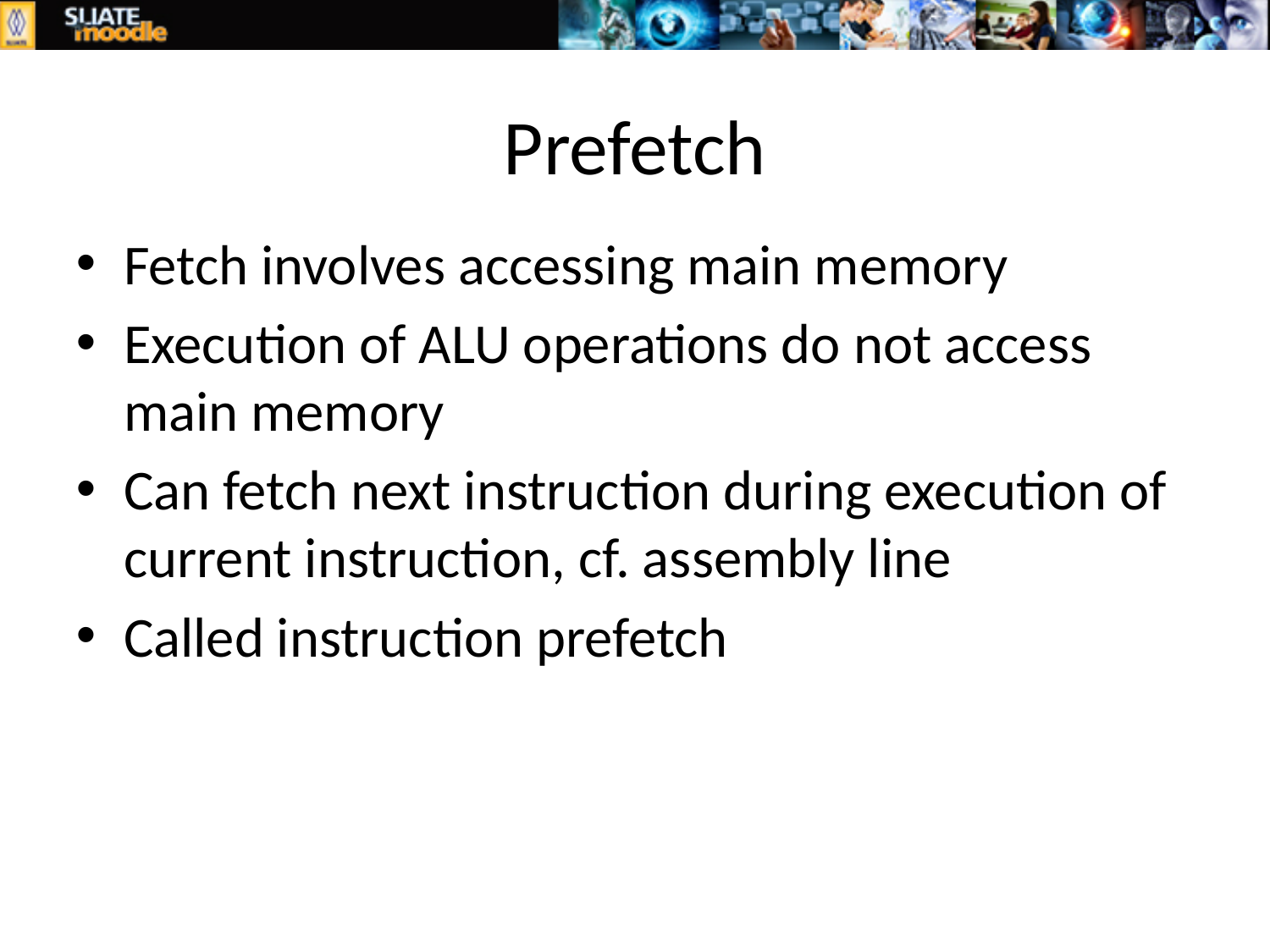

# Prefetch
Fetch involves accessing main memory
Execution of ALU operations do not access main memory
Can fetch next instruction during execution of current instruction, cf. assembly line
Called instruction prefetch